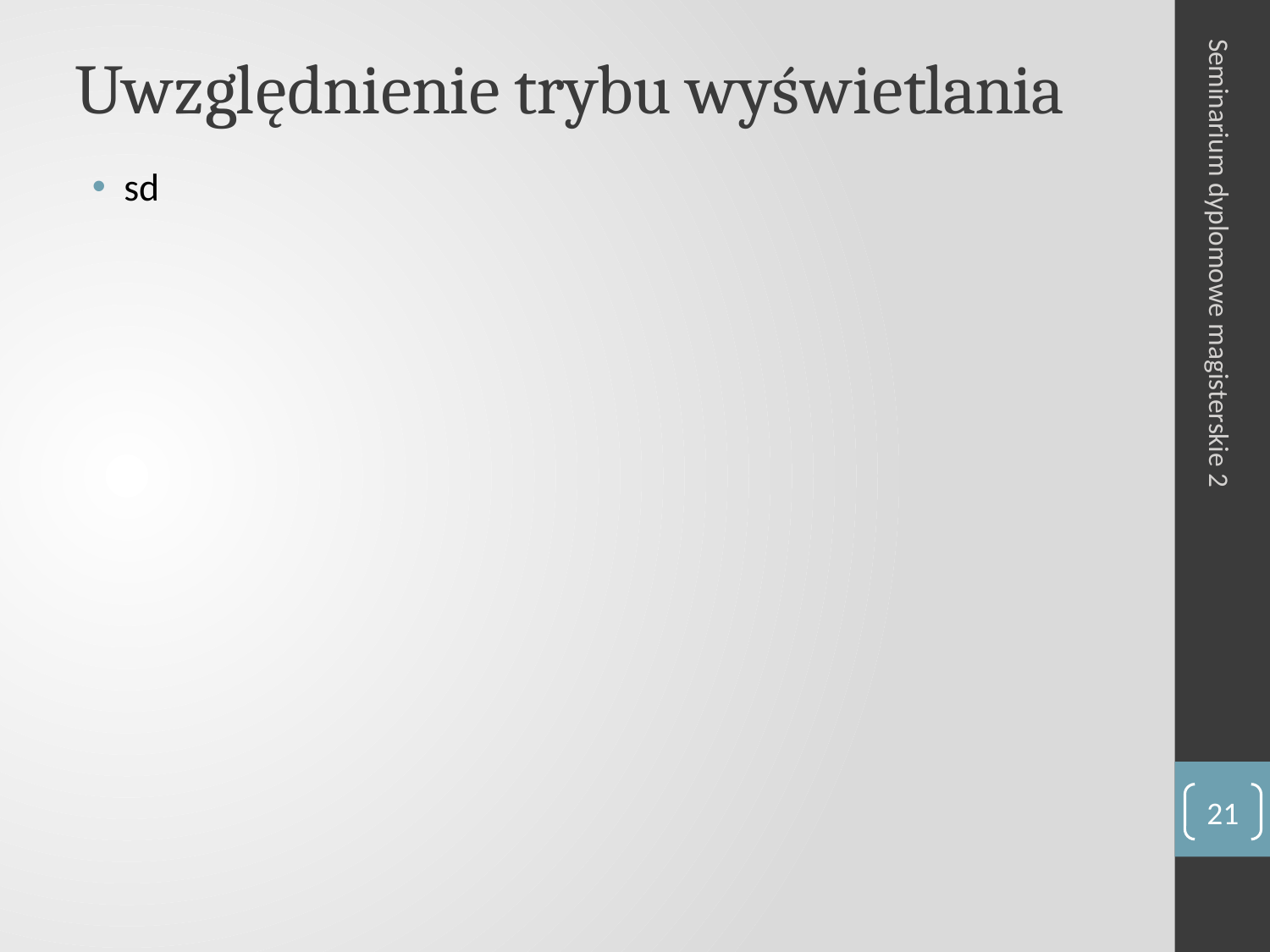

# Uwzględnienie trybu wyświetlania
sd
Seminarium dyplomowe magisterskie 2
21